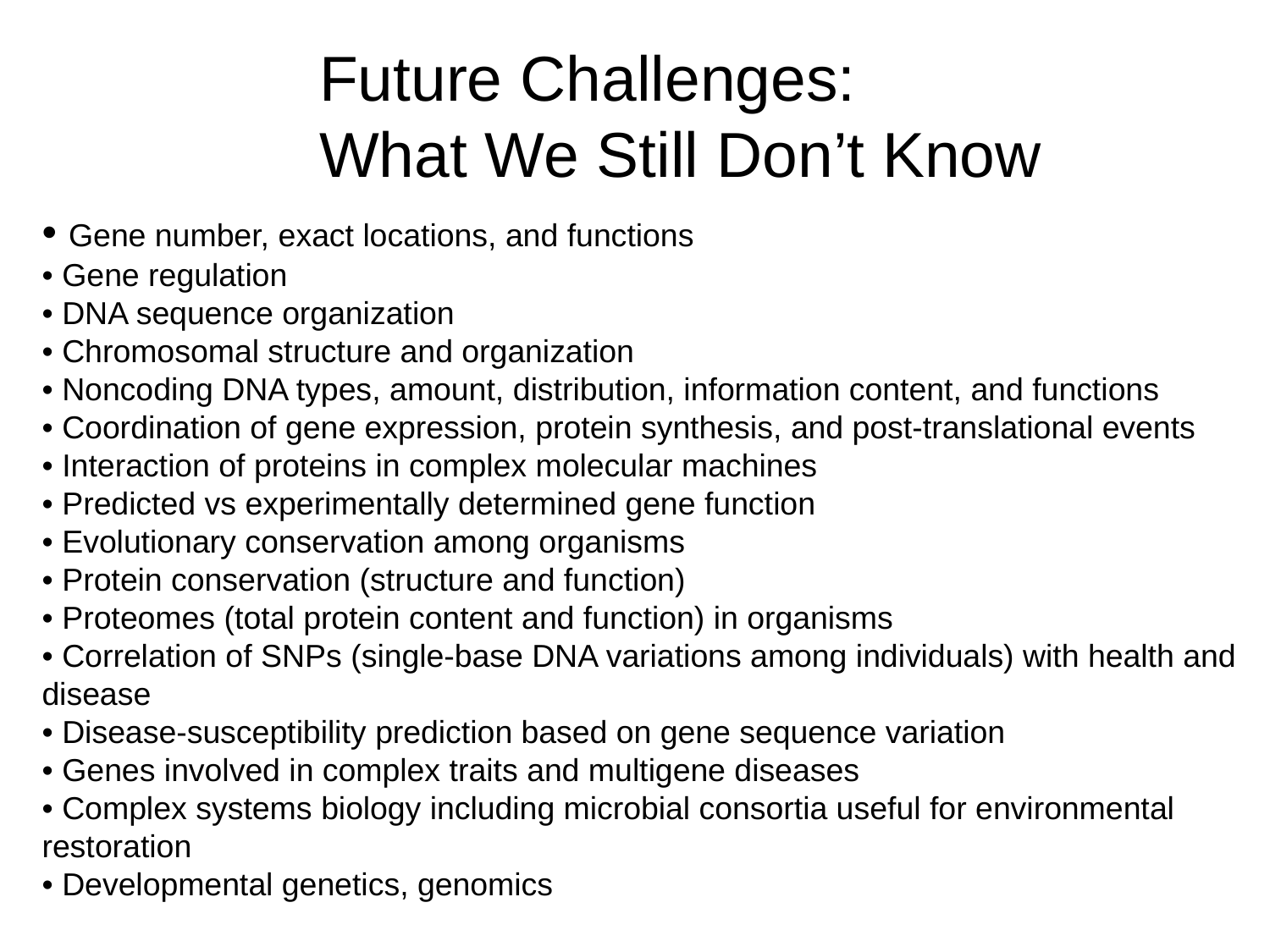

Future Challenges:
What We Still Don’t Know
• Gene number, exact locations, and functions
• Gene regulation
• DNA sequence organization
• Chromosomal structure and organization
• Noncoding DNA types, amount, distribution, information content, and functions
• Coordination of gene expression, protein synthesis, and post-translational events
• Interaction of proteins in complex molecular machines
• Predicted vs experimentally determined gene function
• Evolutionary conservation among organisms
• Protein conservation (structure and function)
• Proteomes (total protein content and function) in organisms
• Correlation of SNPs (single-base DNA variations among individuals) with health and disease
• Disease-susceptibility prediction based on gene sequence variation
• Genes involved in complex traits and multigene diseases
• Complex systems biology including microbial consortia useful for environmental restoration
• Developmental genetics, genomics